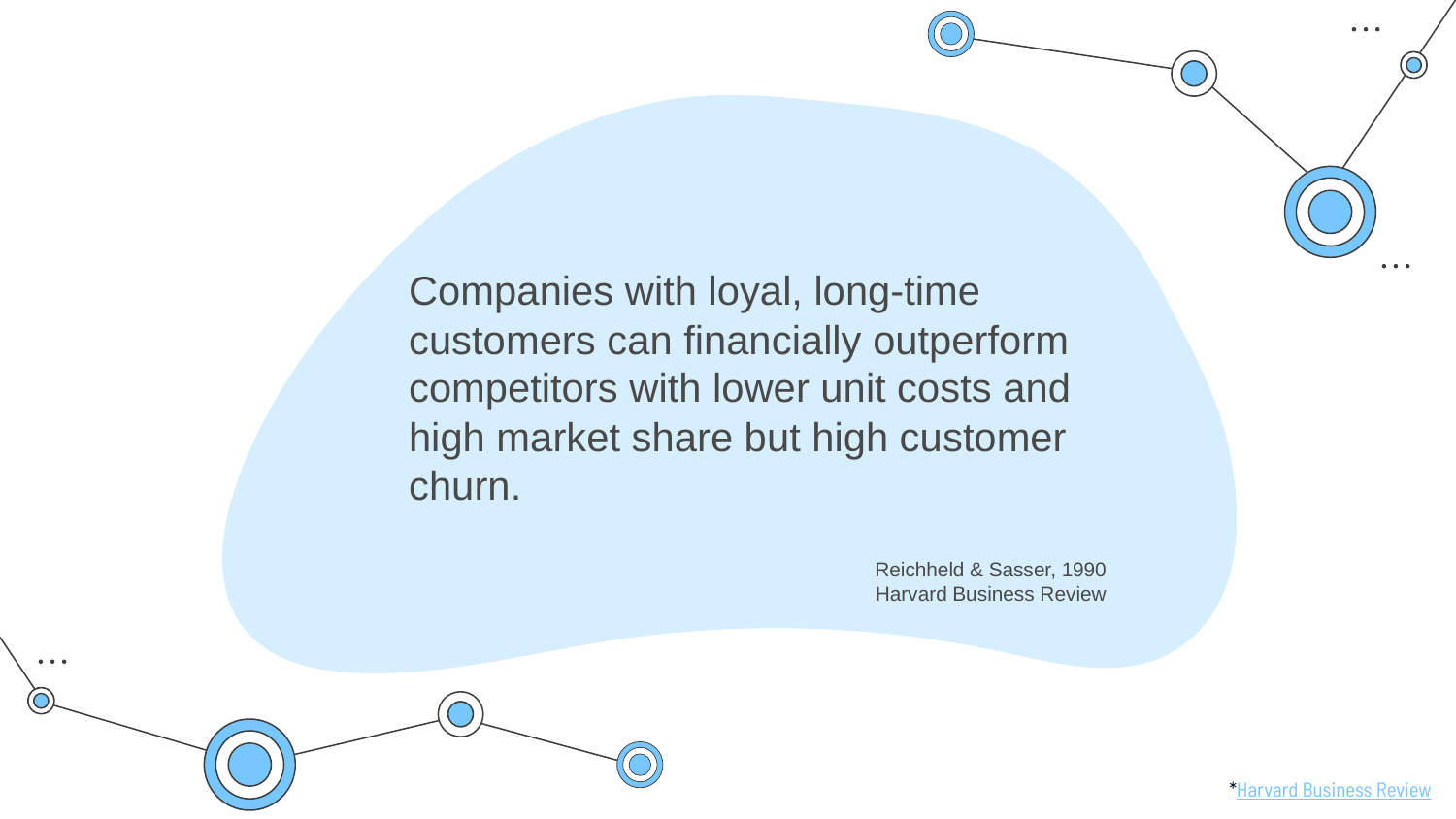

# Companies with loyal, long-time customers can financially outperform competitors with lower unit costs and high market share but high customer churn.

Reichheld & Sasser, 1990
Harvard Business Review
*Harvard Business Review